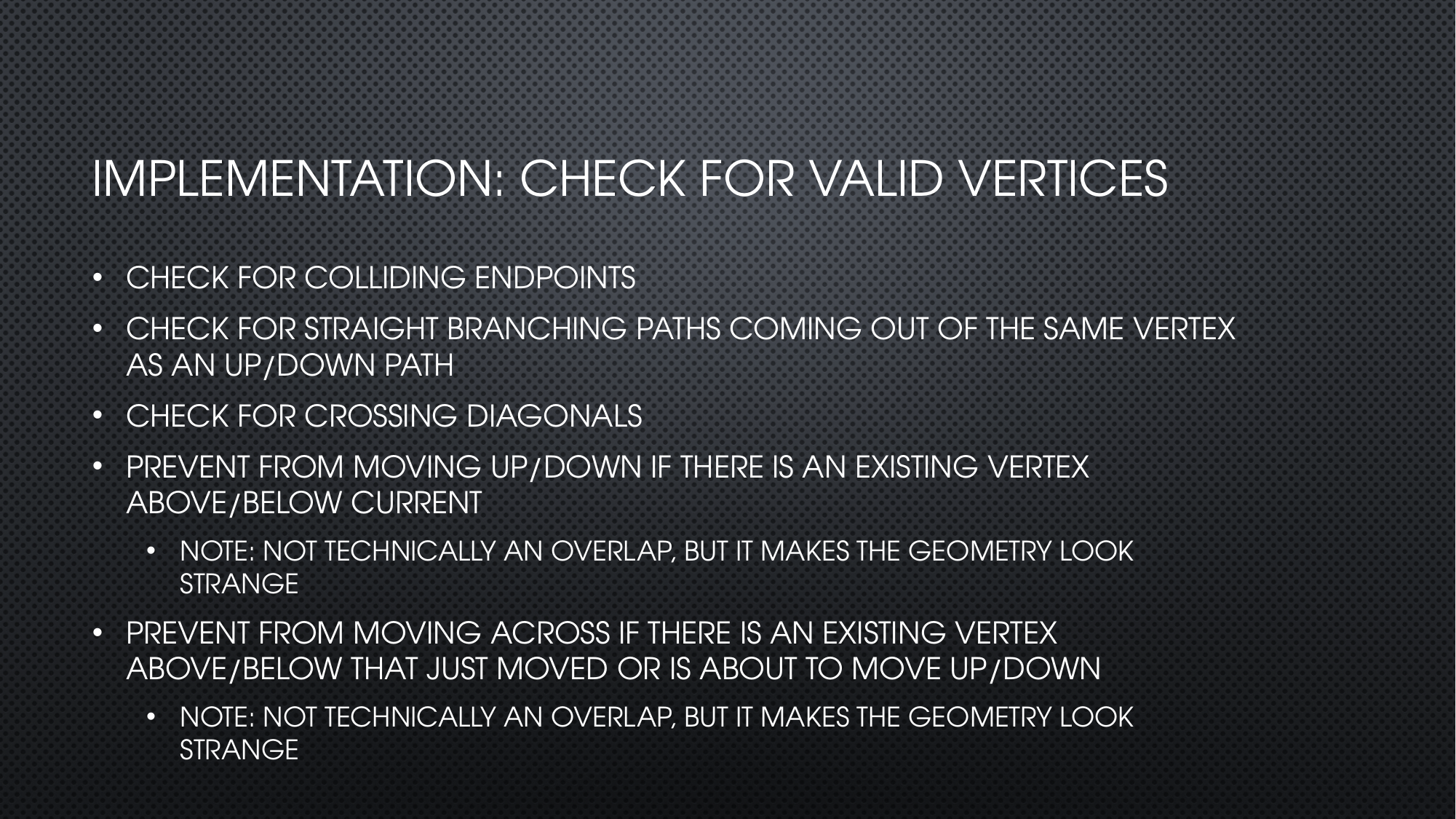

# Implementation: Check for Valid Vertices
Check for colliding endpoints
Check for straight branching paths coming out of the same vertex as an up/down path
Check for crossing diagonals
Prevent from moving up/down if there is an existing vertex above/below current
Note: Not technically an overlap, but it makes the geometry look strange
Prevent from moving across if there is an existing vertex above/below that just moved or is about to move up/down
Note: Not technically an overlap, but it makes the geometry look strange